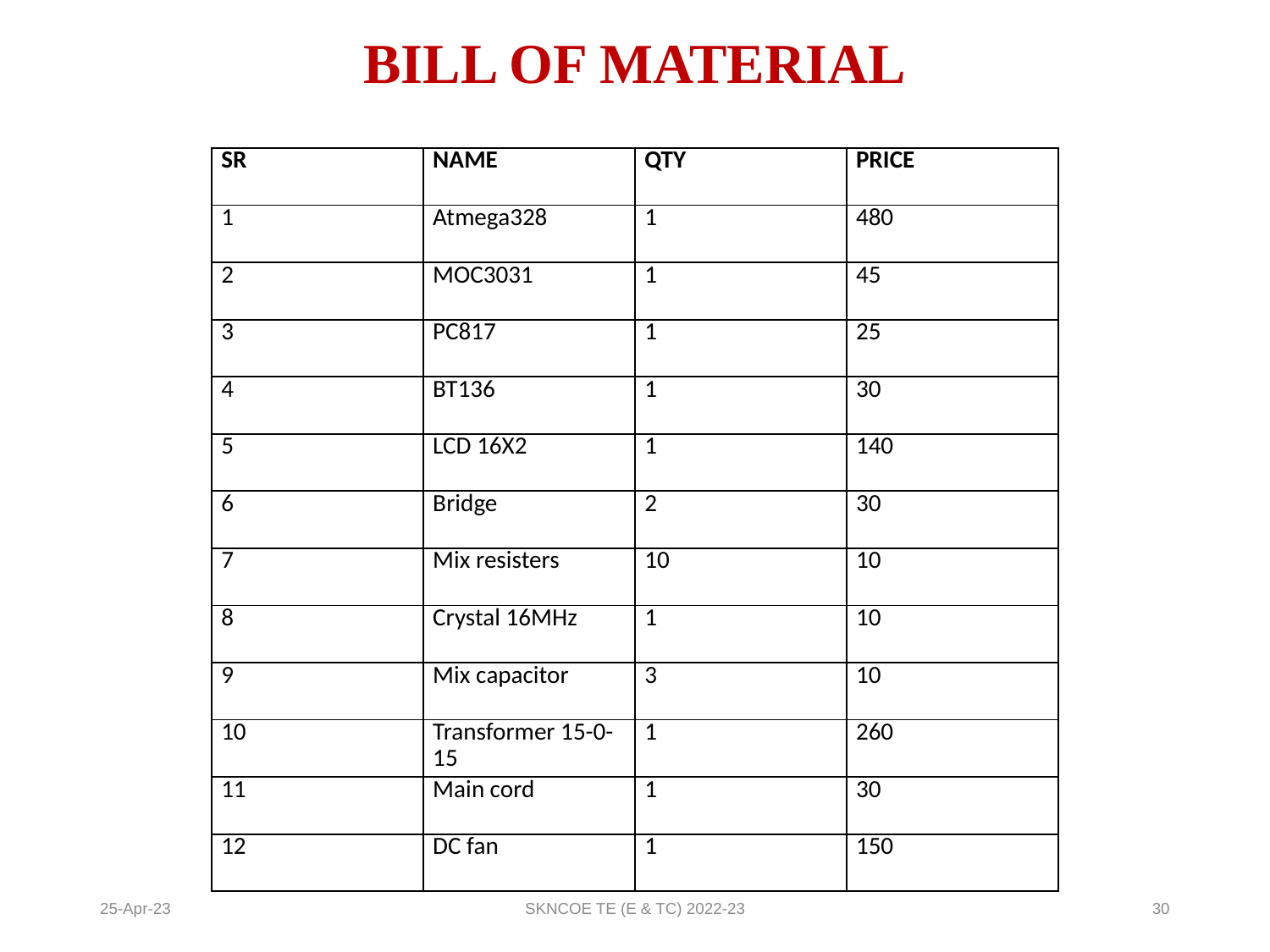

# BILL OF MATERIAL
| SR | NAME | QTY | PRICE |
| --- | --- | --- | --- |
| 1 | Atmega328 | 1 | 480 |
| 2 | MOC3031 | 1 | 45 |
| 3 | PC817 | 1 | 25 |
| 4 | BT136 | 1 | 30 |
| 5 | LCD 16X2 | 1 | 140 |
| 6 | Bridge | 2 | 30 |
| 7 | Mix resisters | 10 | 10 |
| 8 | Crystal 16MHz | 1 | 10 |
| 9 | Mix capacitor | 3 | 10 |
| 10 | Transformer 15-0-15 | 1 | 260 |
| 11 | Main cord | 1 | 30 |
| 12 | DC fan | 1 | 150 |
25-Apr-23
SKNCOE TE (E & TC) 2022-23
30